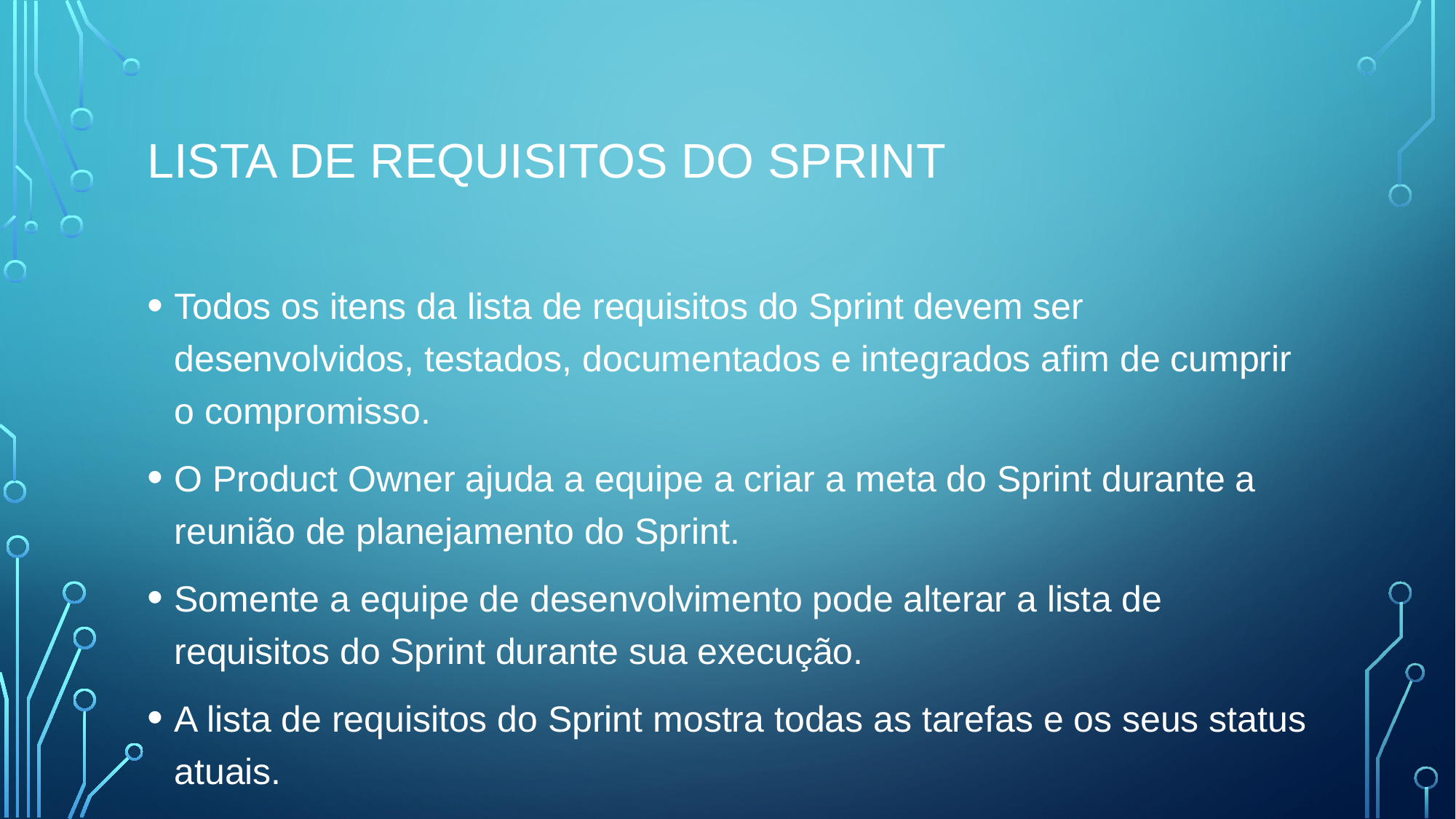

# Lista de Requisitos do Sprint
Todos os itens da lista de requisitos do Sprint devem ser desenvolvidos, testados, documentados e integrados afim de cumprir o compromisso.
O Product Owner ajuda a equipe a criar a meta do Sprint durante a reunião de planejamento do Sprint.
Somente a equipe de desenvolvimento pode alterar a lista de requisitos do Sprint durante sua execução.
A lista de requisitos do Sprint mostra todas as tarefas e os seus status atuais.